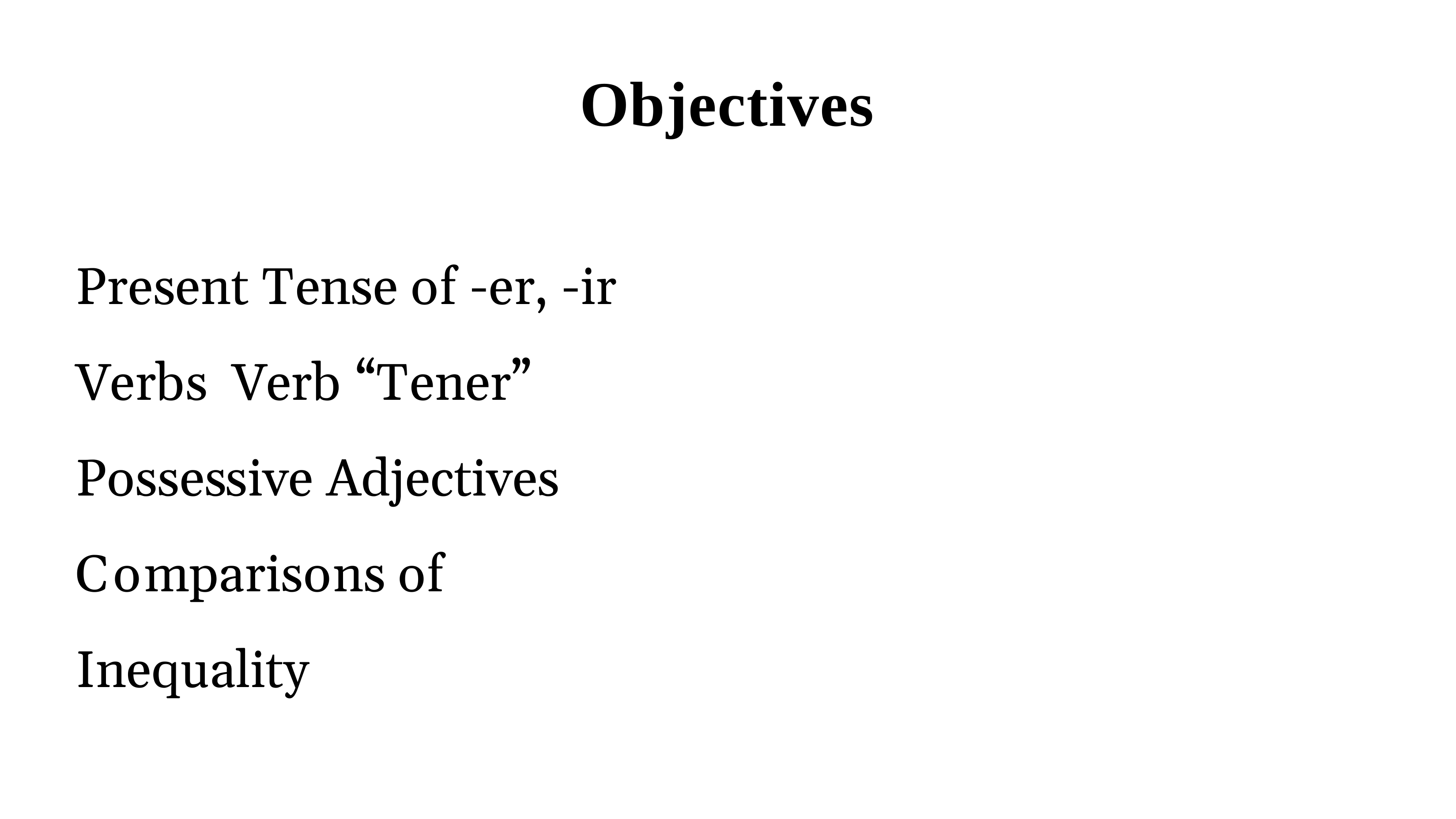

# Objectives
Present Tense of -er, -ir Verbs  Verb “Tener”
Possessive Adjectives  Comparisons of Inequality